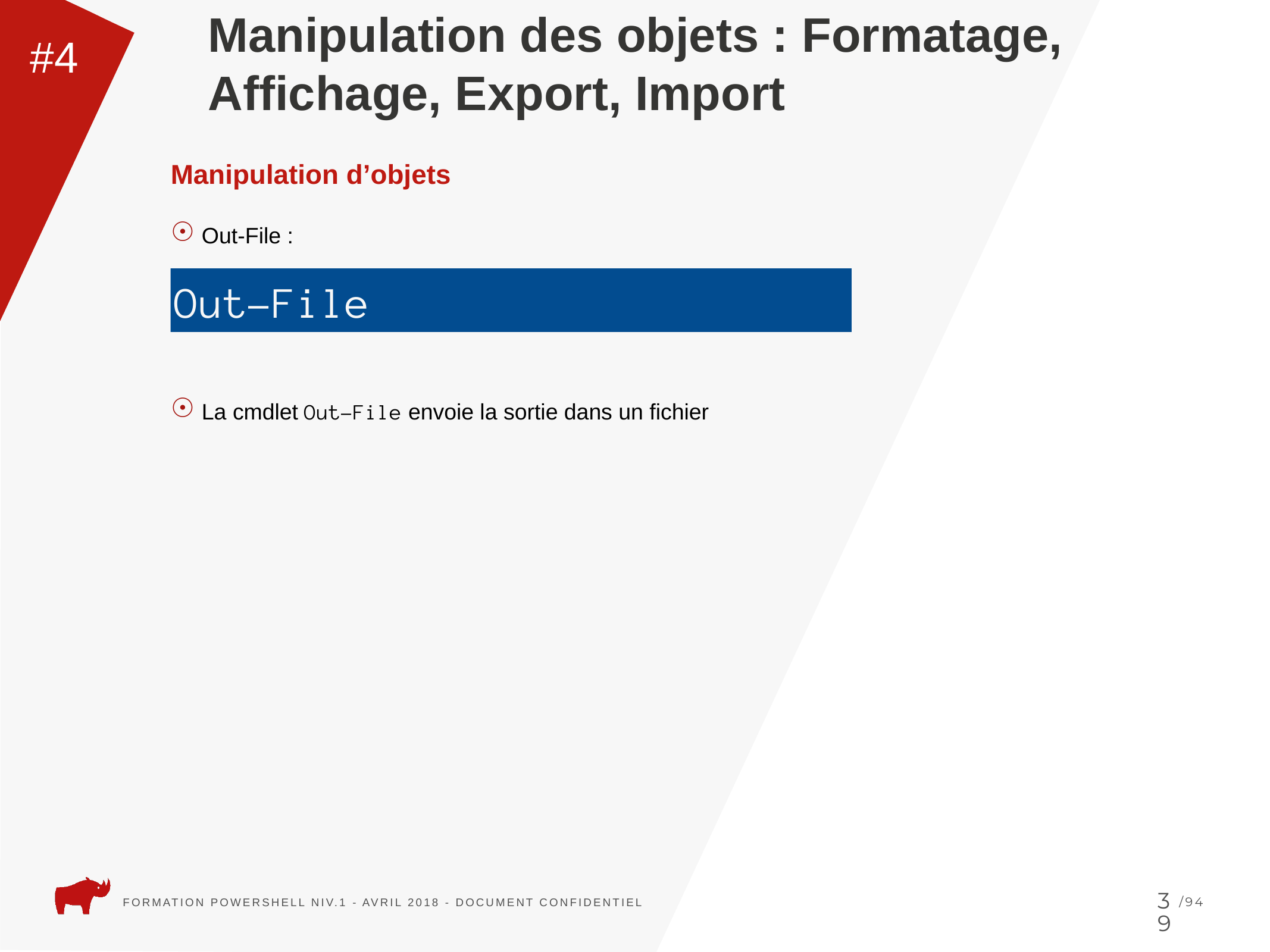

Manipulation des objets : Formatage, Affichage, Export, Import
#4
Manipulation d’objets
Out-File :

La cmdlet Out-File envoie la sortie dans un fichier

Out-File
39